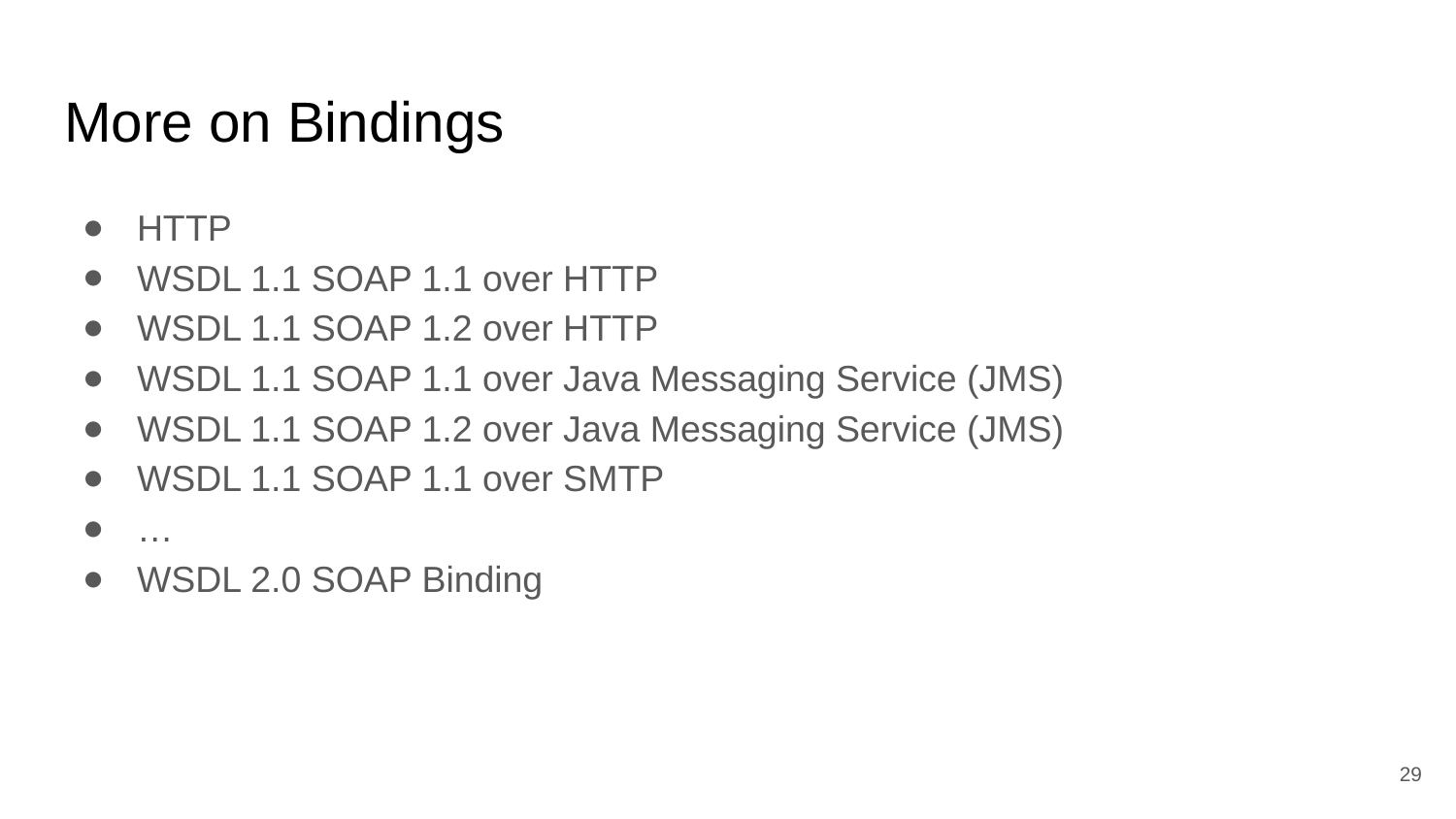

# More on Bindings
HTTP
WSDL 1.1 SOAP 1.1 over HTTP
WSDL 1.1 SOAP 1.2 over HTTP
WSDL 1.1 SOAP 1.1 over Java Messaging Service (JMS)
WSDL 1.1 SOAP 1.2 over Java Messaging Service (JMS)
WSDL 1.1 SOAP 1.1 over SMTP
…
WSDL 2.0 SOAP Binding
29